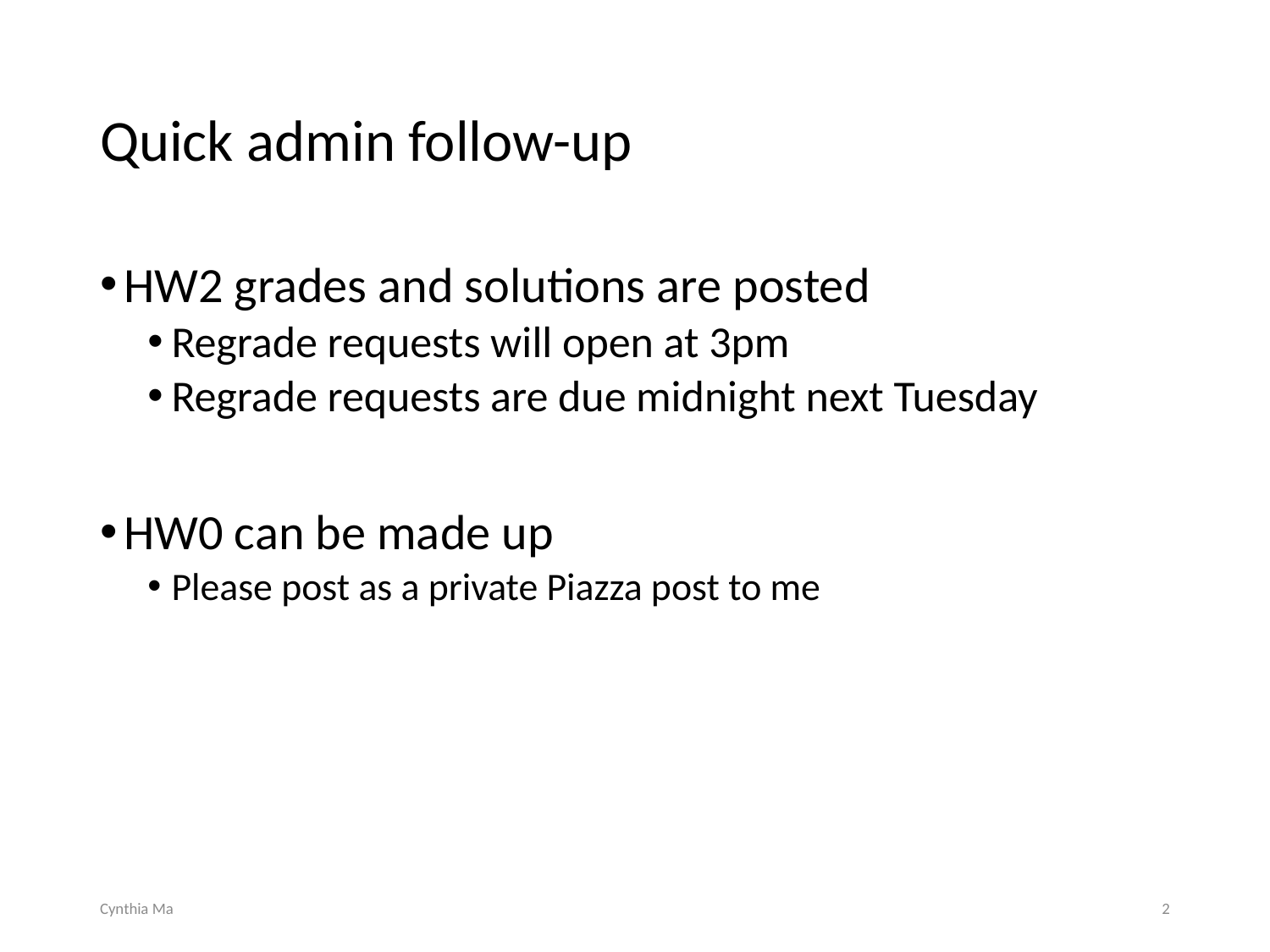

# Quick admin follow-up
HW2 grades and solutions are posted
Regrade requests will open at 3pm
Regrade requests are due midnight next Tuesday

HW0 can be made up
Please post as a private Piazza post to me
Cynthia Ma
2